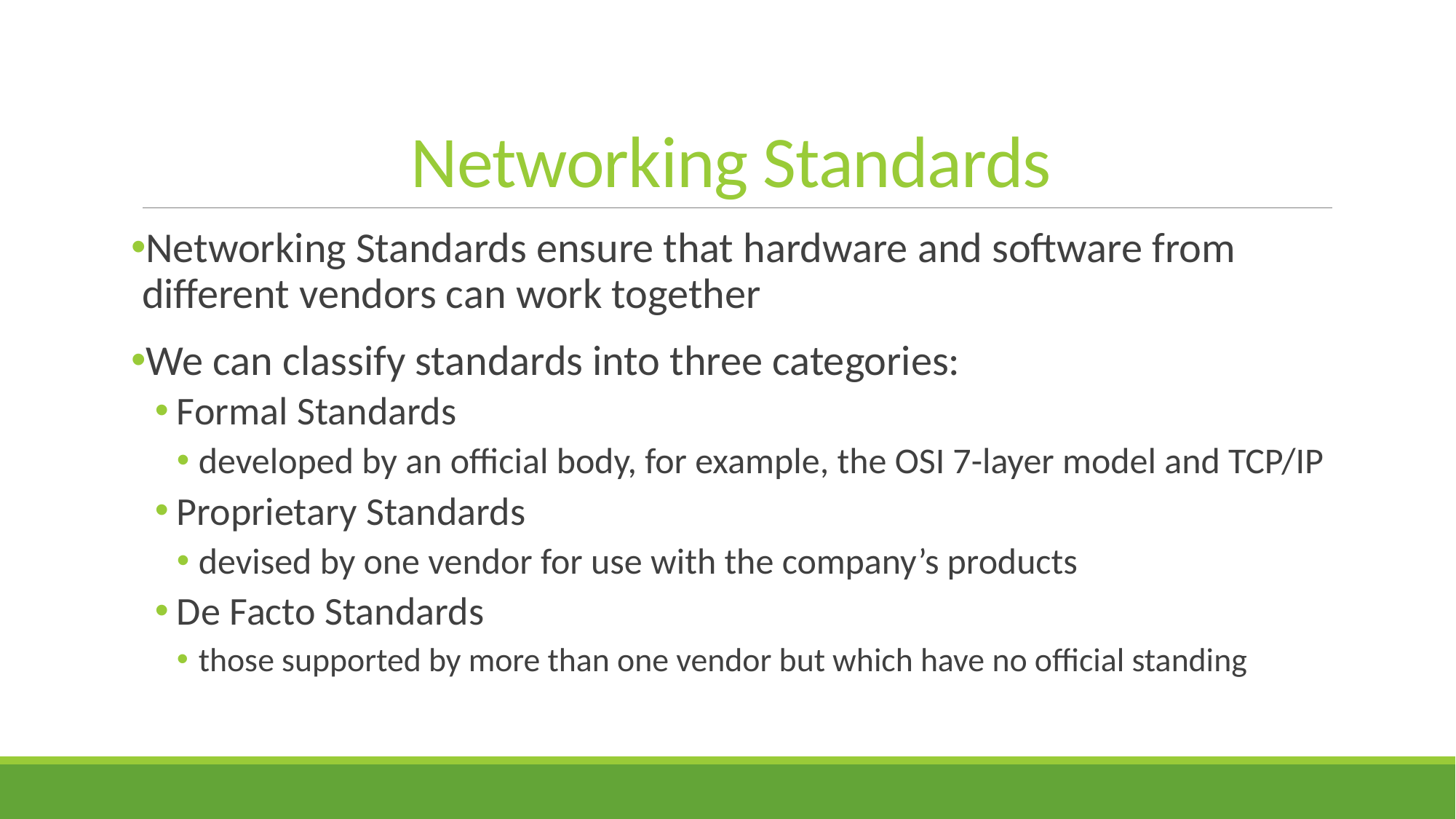

# Networking Standards
Networking Standards ensure that hardware and software from different vendors can work together
We can classify standards into three categories:
Formal Standards
developed by an official body, for example, the OSI 7-layer model and TCP/IP
Proprietary Standards
devised by one vendor for use with the company’s products
De Facto Standards
those supported by more than one vendor but which have no official standing